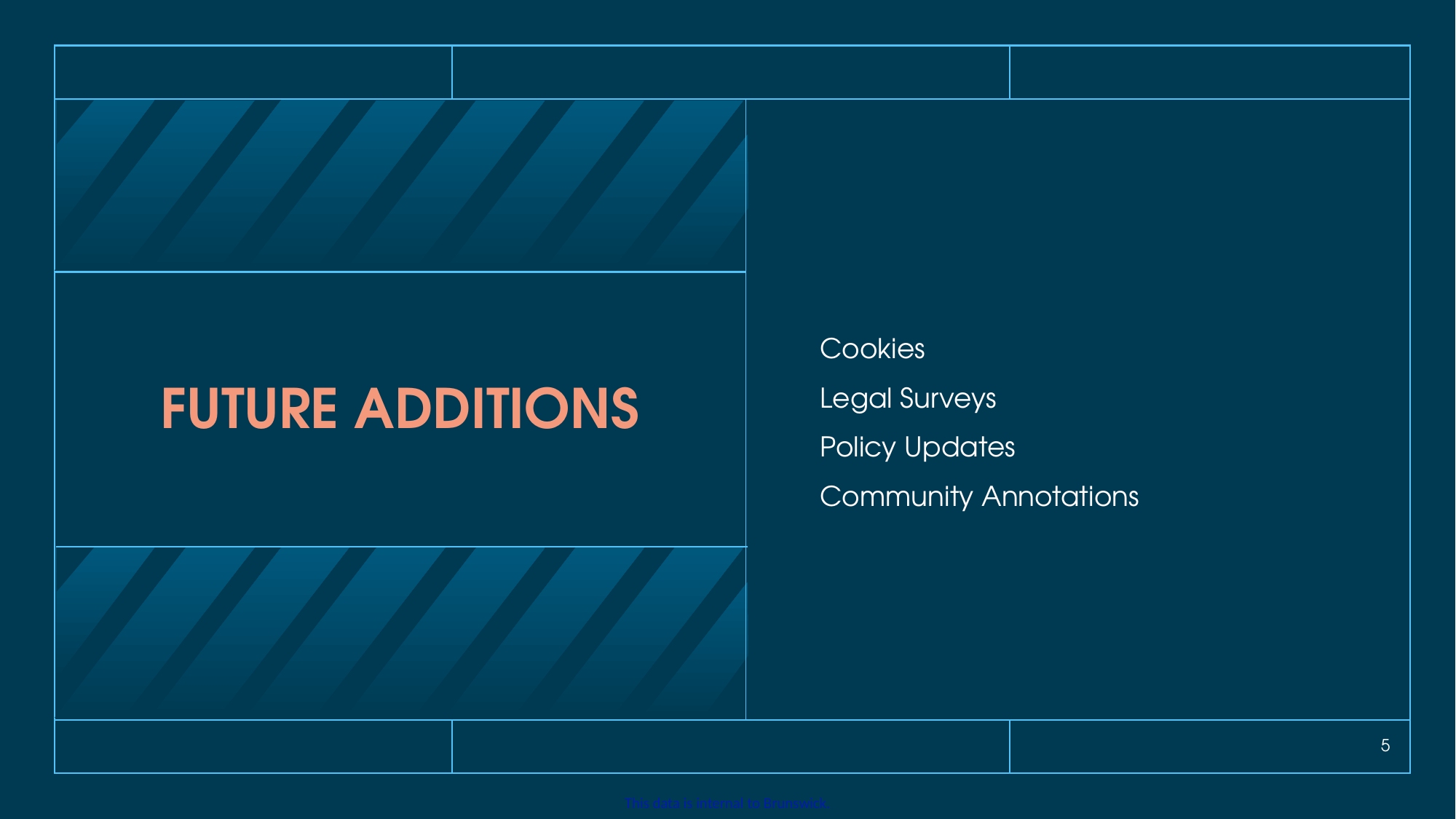

Cookies
Legal Surveys
Policy Updates
Community Annotations
# Future Additions
5